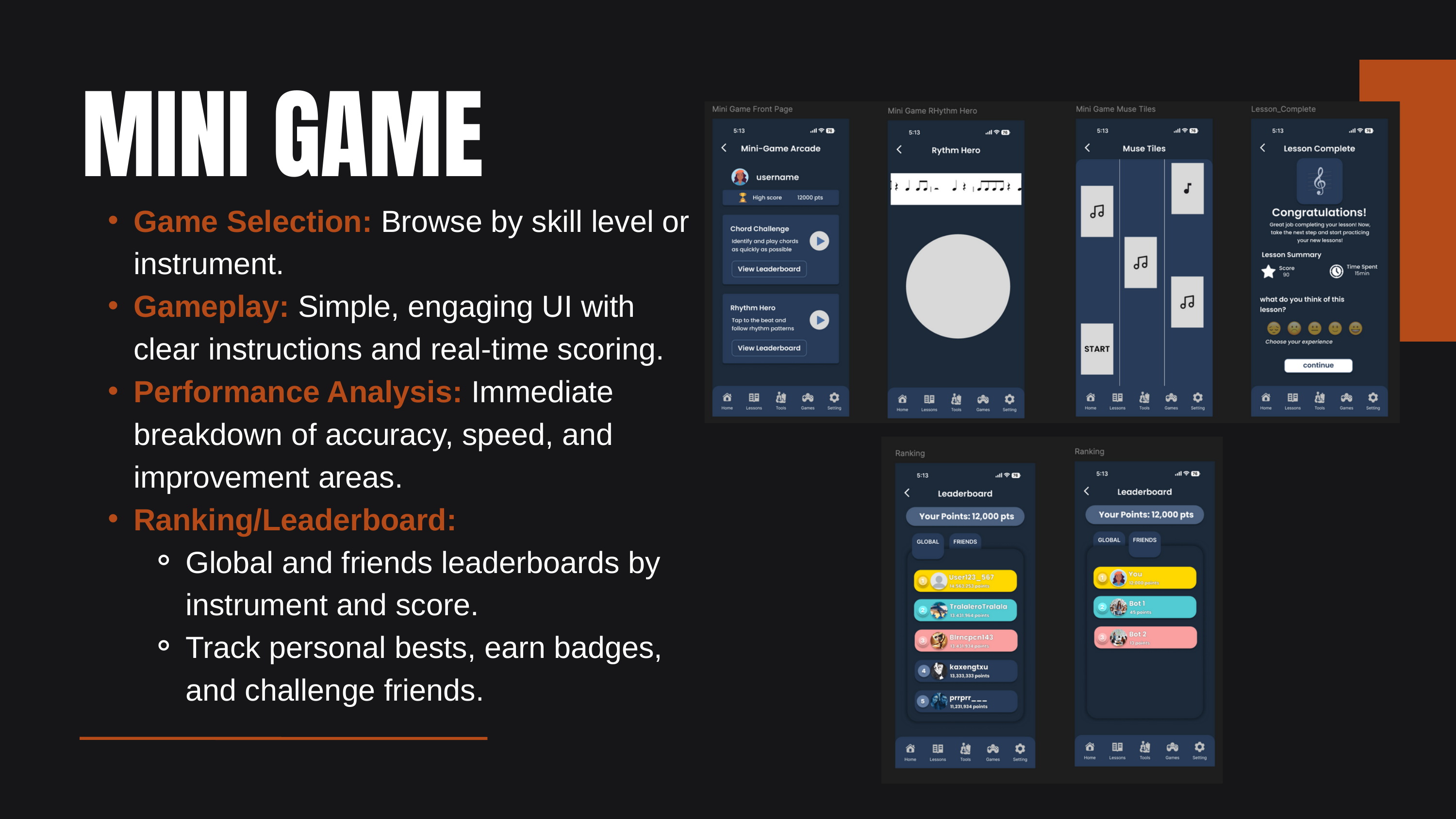

MINI GAME

Game Selection: Browse by skill level or instrument.
Gameplay: Simple, engaging UI with clear instructions and real-time scoring.
Performance Analysis: Immediate breakdown of accuracy, speed, and improvement areas.
Ranking/Leaderboard:
Global and friends leaderboards by instrument and score.
Track personal bests, earn badges, and challenge friends.